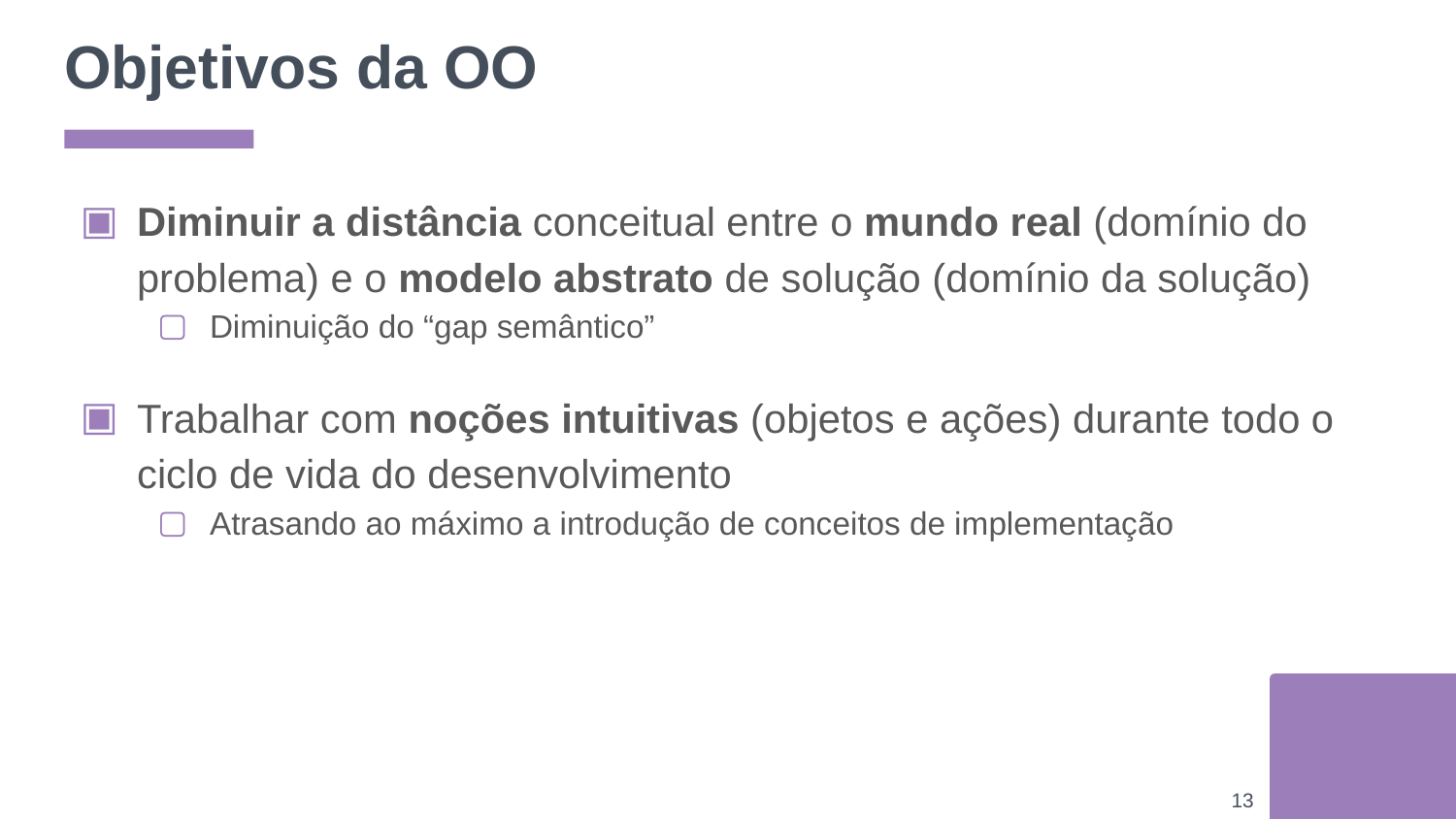

# Objetivos da OO
Diminuir a distância conceitual entre o mundo real (domínio do problema) e o modelo abstrato de solução (domínio da solução)‏
Diminuição do “gap semântico”
Trabalhar com noções intuitivas (objetos e ações) durante todo o ciclo de vida do desenvolvimento
Atrasando ao máximo a introdução de conceitos de implementação
13